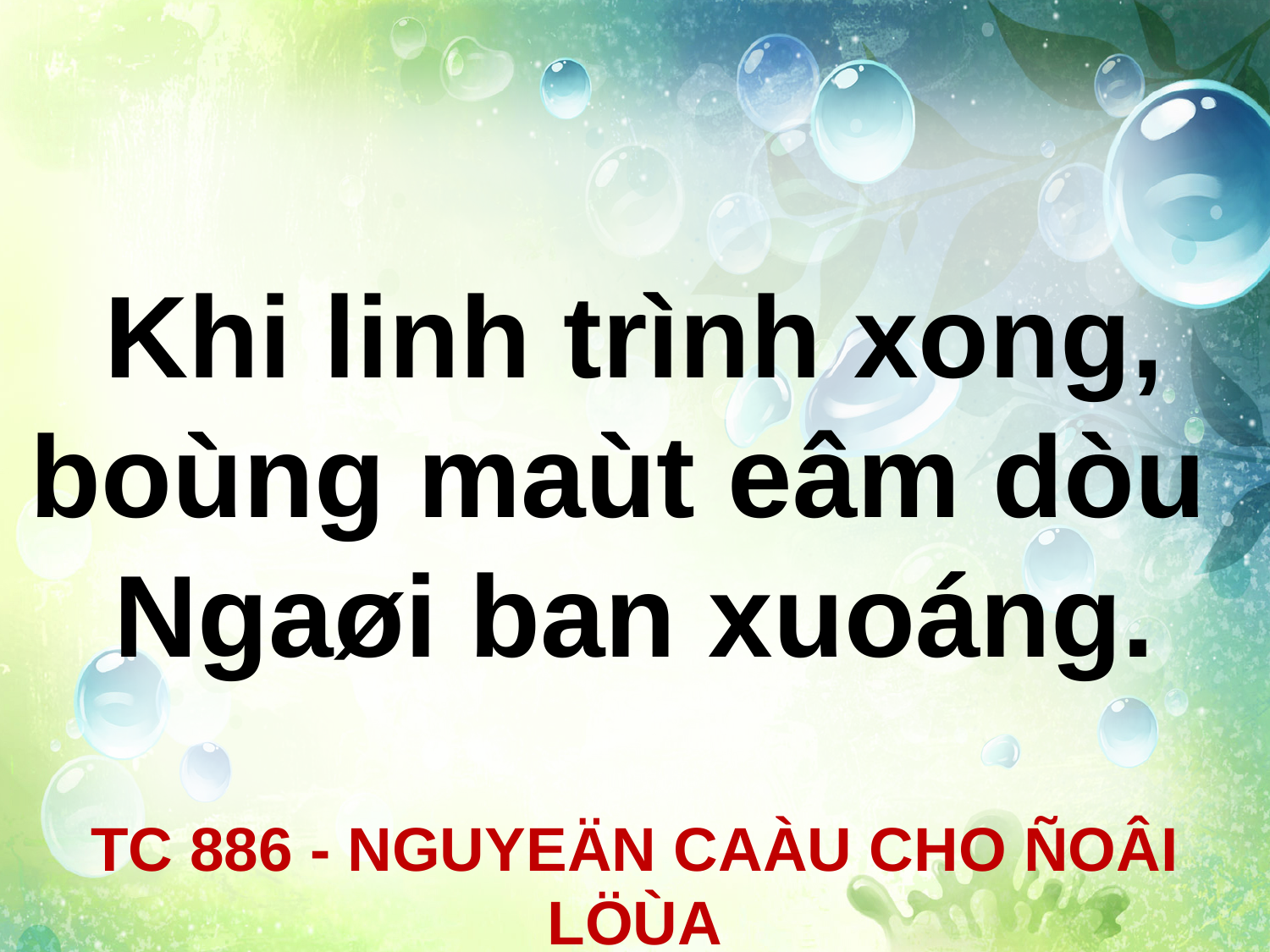

Khi linh trình xong, boùng maùt eâm dòu
Ngaøi ban xuoáng.
TC 886 - NGUYEÄN CAÀU CHO ÑOÂI LÖÙA